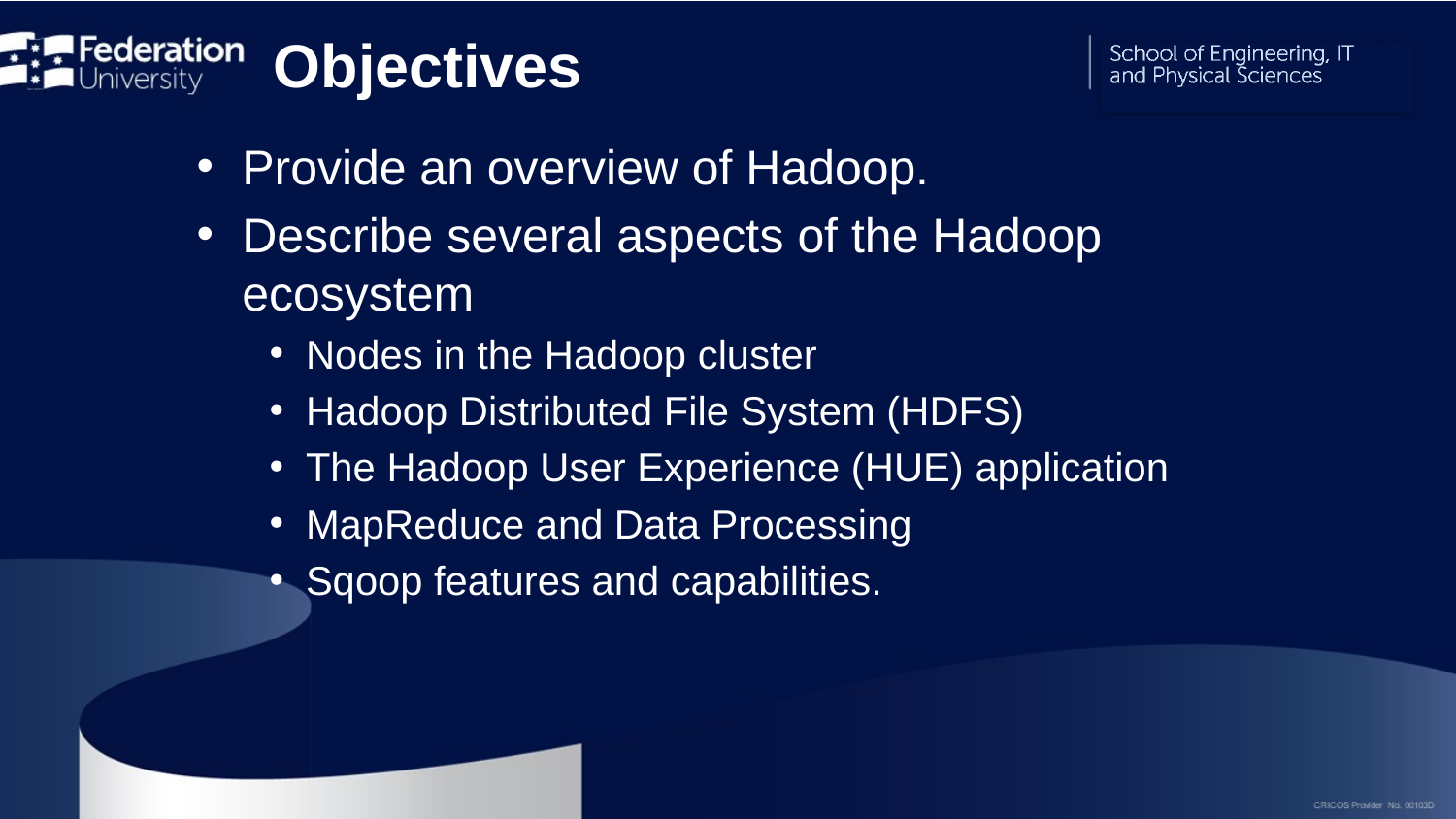

# Objectives
Provide an overview of Hadoop.
Describe several aspects of the Hadoop ecosystem
Nodes in the Hadoop cluster
Hadoop Distributed File System (HDFS)
The Hadoop User Experience (HUE) application
MapReduce and Data Processing
Sqoop features and capabilities.